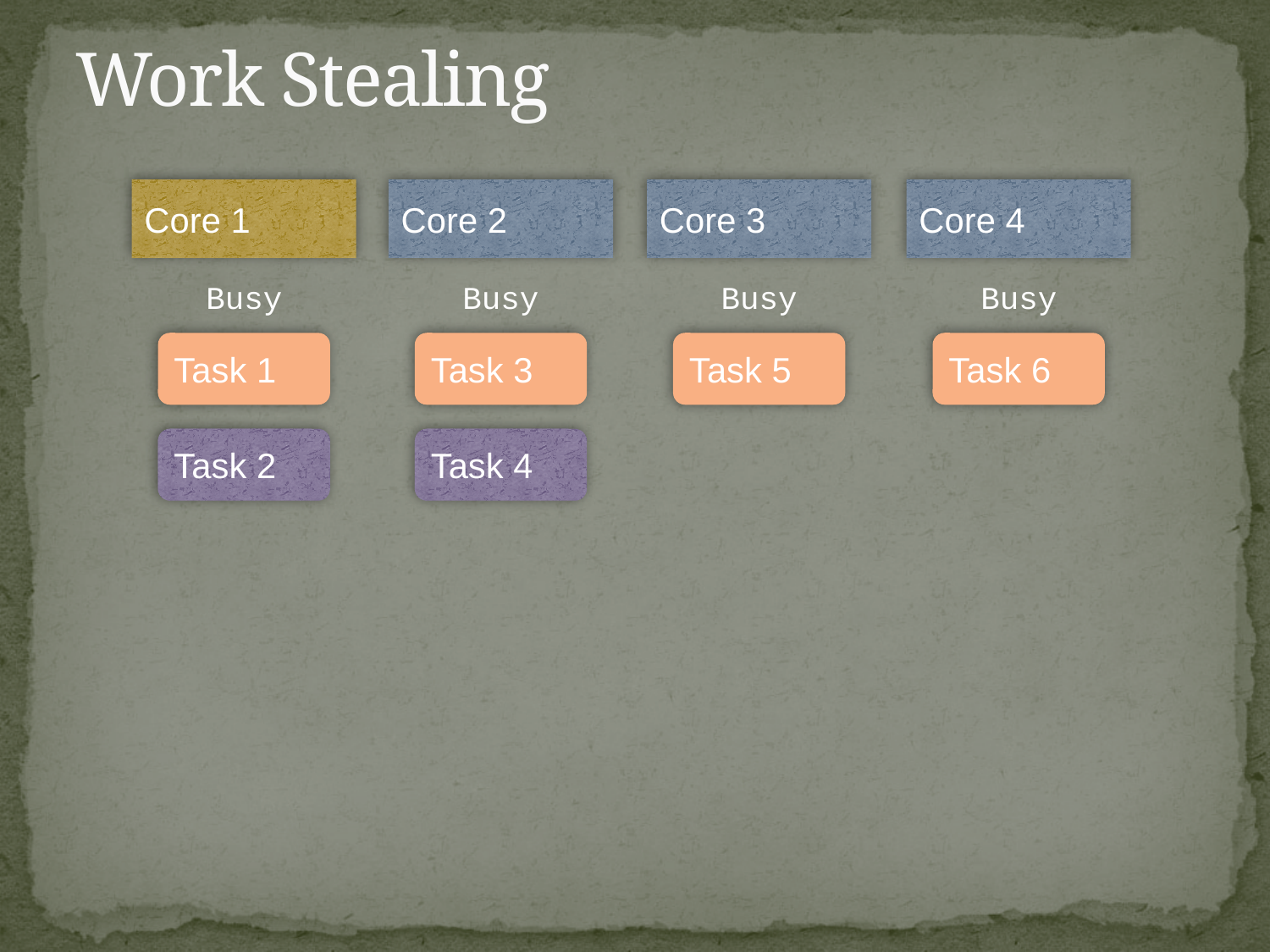

# Work Stealing
Core 1
Core 2
Core 3
Core 4
Busy
Busy
Busy
Busy
Task 1
Task 3
Task 5
Task 6
Task 2
Task 4